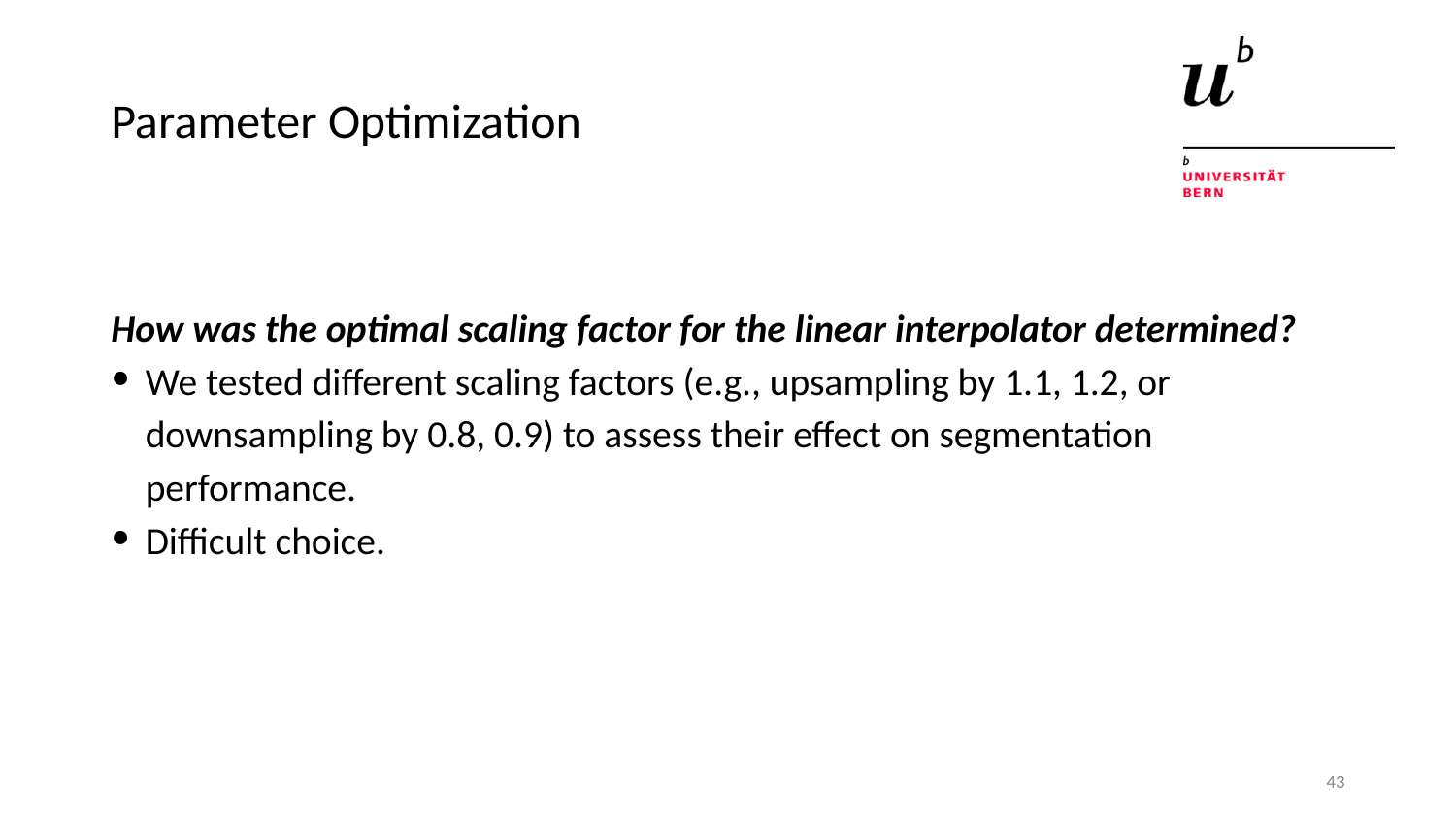

# Parameter Optimization
How was the optimal scaling factor for the linear interpolator determined?
We tested different scaling factors (e.g., upsampling by 1.1, 1.2, or downsampling by 0.8, 0.9) to assess their effect on segmentation performance.
Difficult choice.
43